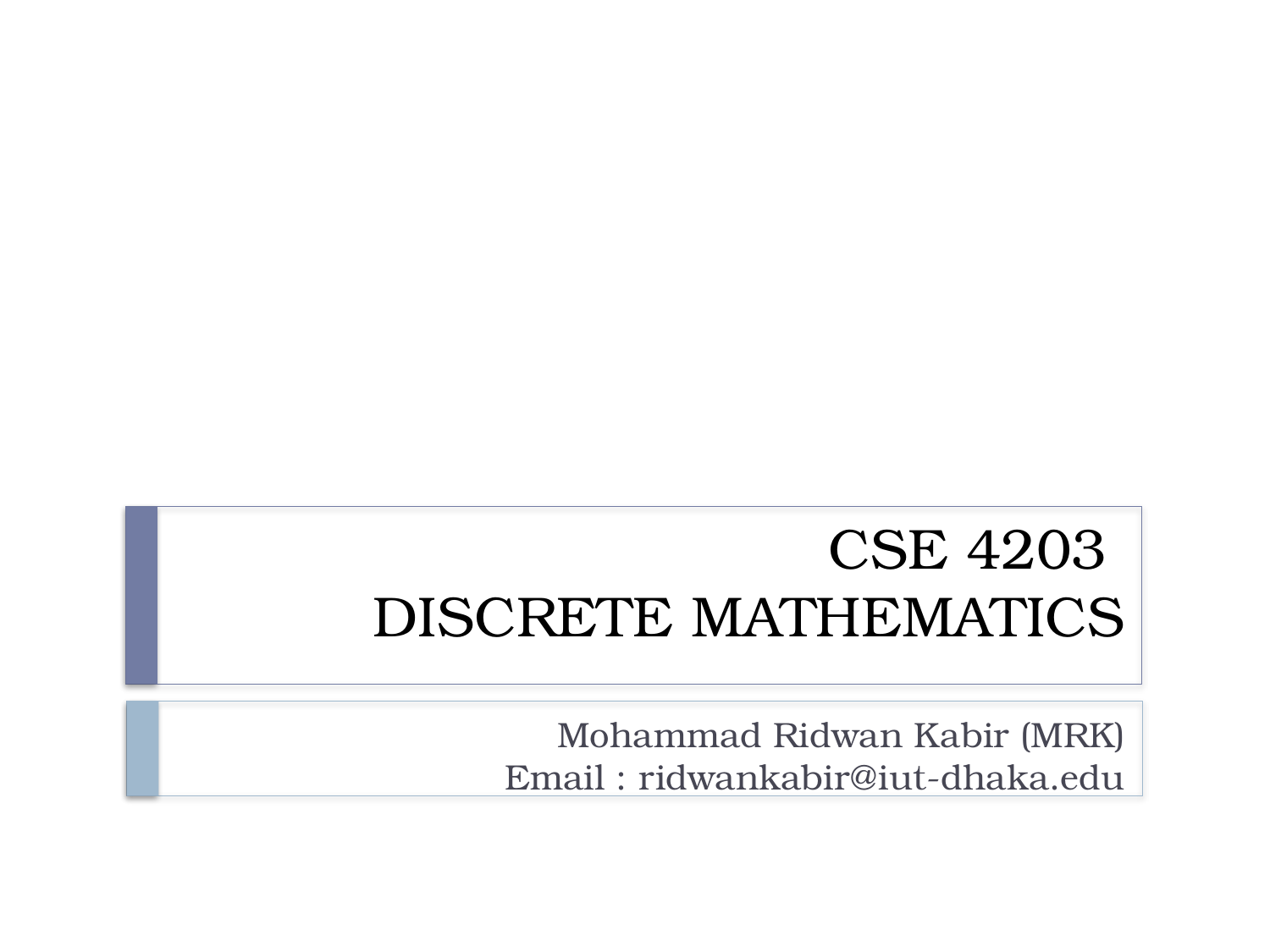

# CSE 4203 DISCRETE MATHEMATICS
Mohammad Ridwan Kabir (MRK)
Email : ridwankabir@iut-dhaka.edu